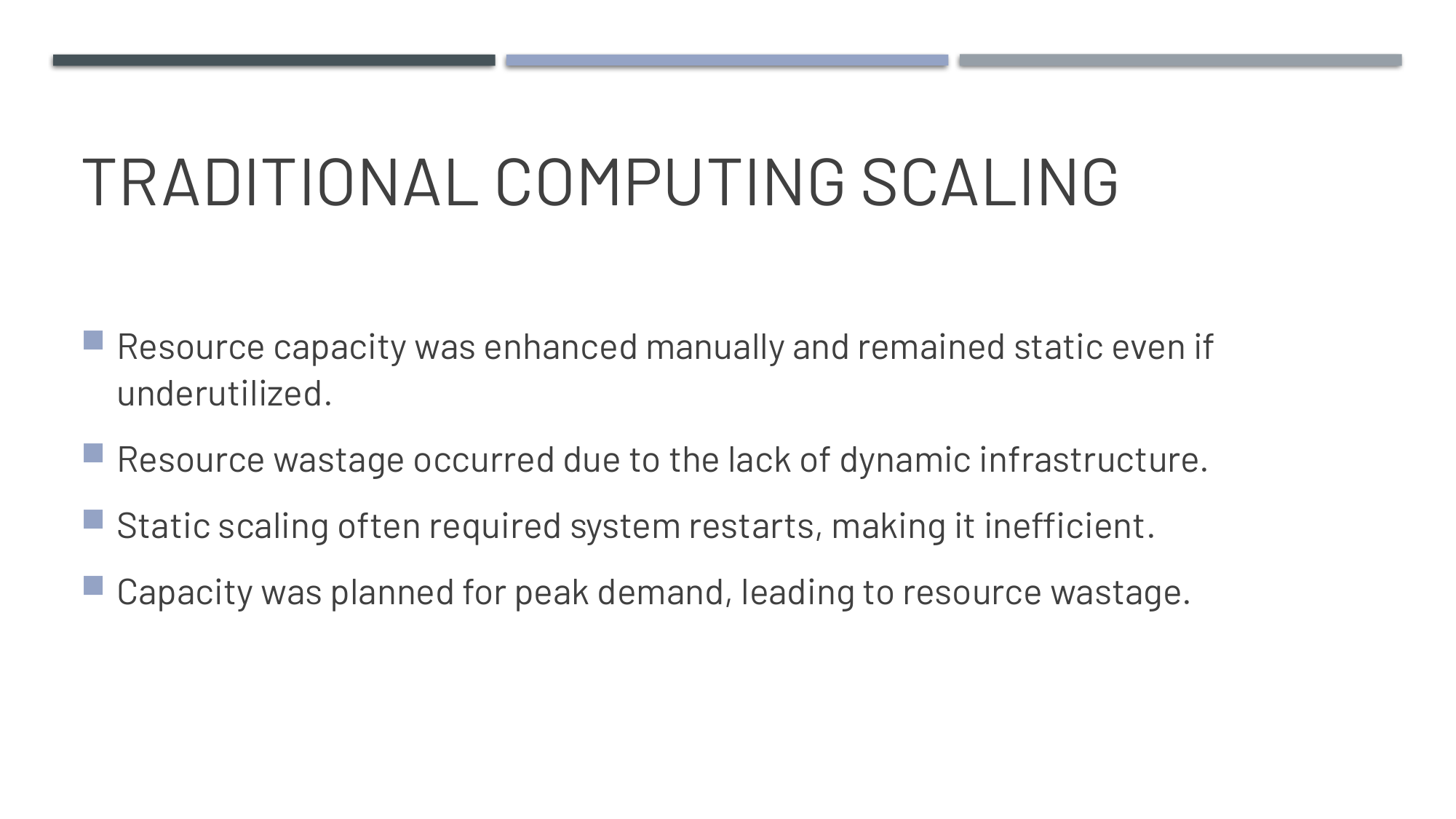

# Traditional Computing Scaling
Resource capacity was enhanced manually and remained static even if underutilized.
Resource wastage occurred due to the lack of dynamic infrastructure.
Static scaling often required system restarts, making it inefficient.
Capacity was planned for peak demand, leading to resource wastage.